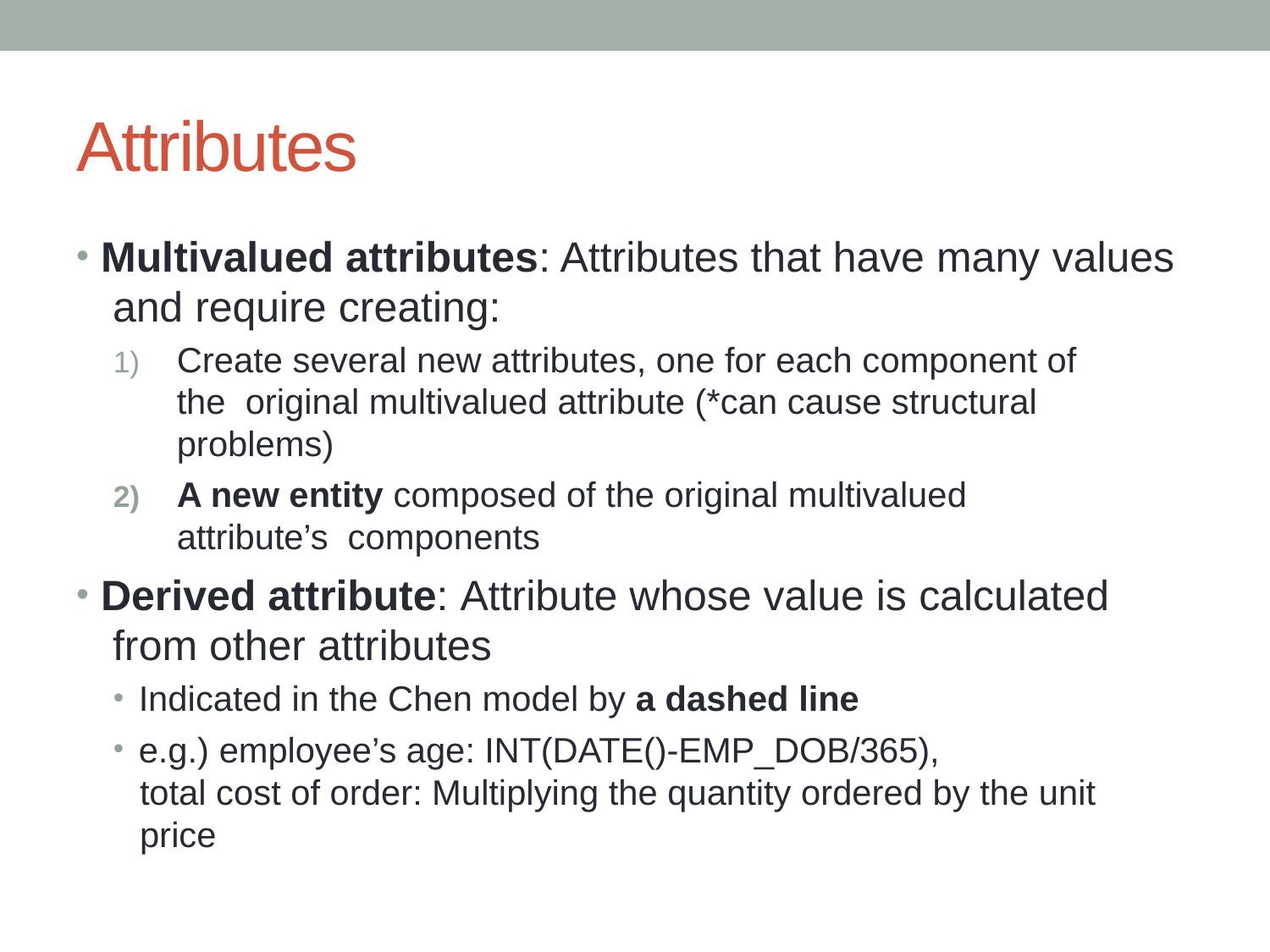

# Attributes
Multivalued attributes: Attributes that have many values  and require creating:
Create several new attributes, one for each component of the  original multivalued attribute (*can cause structural problems)
A new entity composed of the original multivalued attribute’s  components
Derived attribute: Attribute whose value is calculated  from other attributes
Indicated in the Chen model by a dashed line
e.g.) employee’s age: INT(DATE()-EMP_DOB/365),
total cost of order: Multiplying the quantity ordered by the unit price